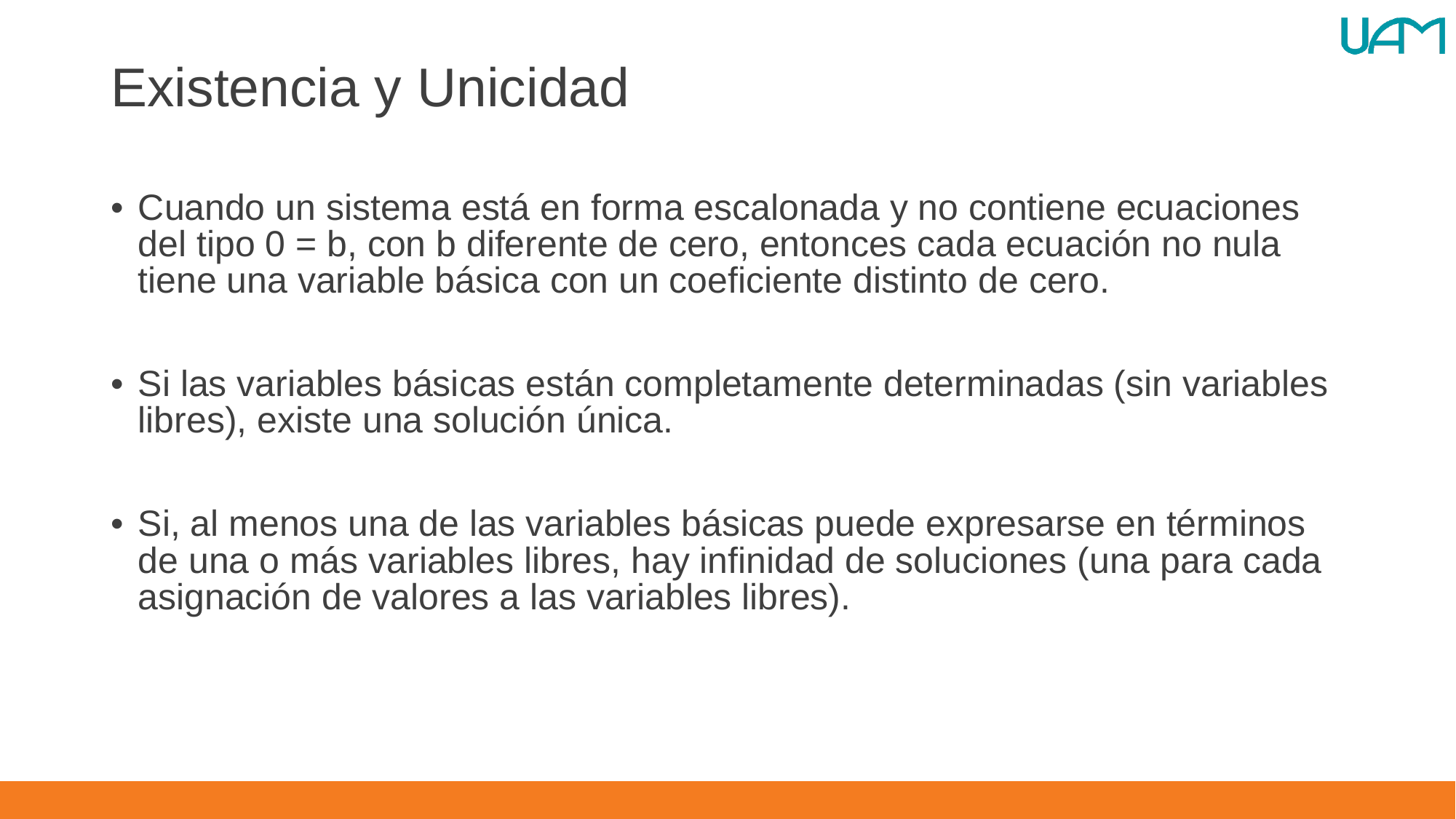

# Existencia y Unicidad
Cuando un sistema está en forma escalonada y no contiene ecuaciones del tipo 0 = b, con b diferente de cero, entonces cada ecuación no nula tiene una variable básica con un coeficiente distinto de cero.

Si las variables básicas están completamente determinadas (sin variables libres), existe una solución única.

Si, al menos una de las variables básicas puede expresarse en términos de una o más variables libres, hay infinidad de soluciones (una para cada asignación de valores a las variables libres).